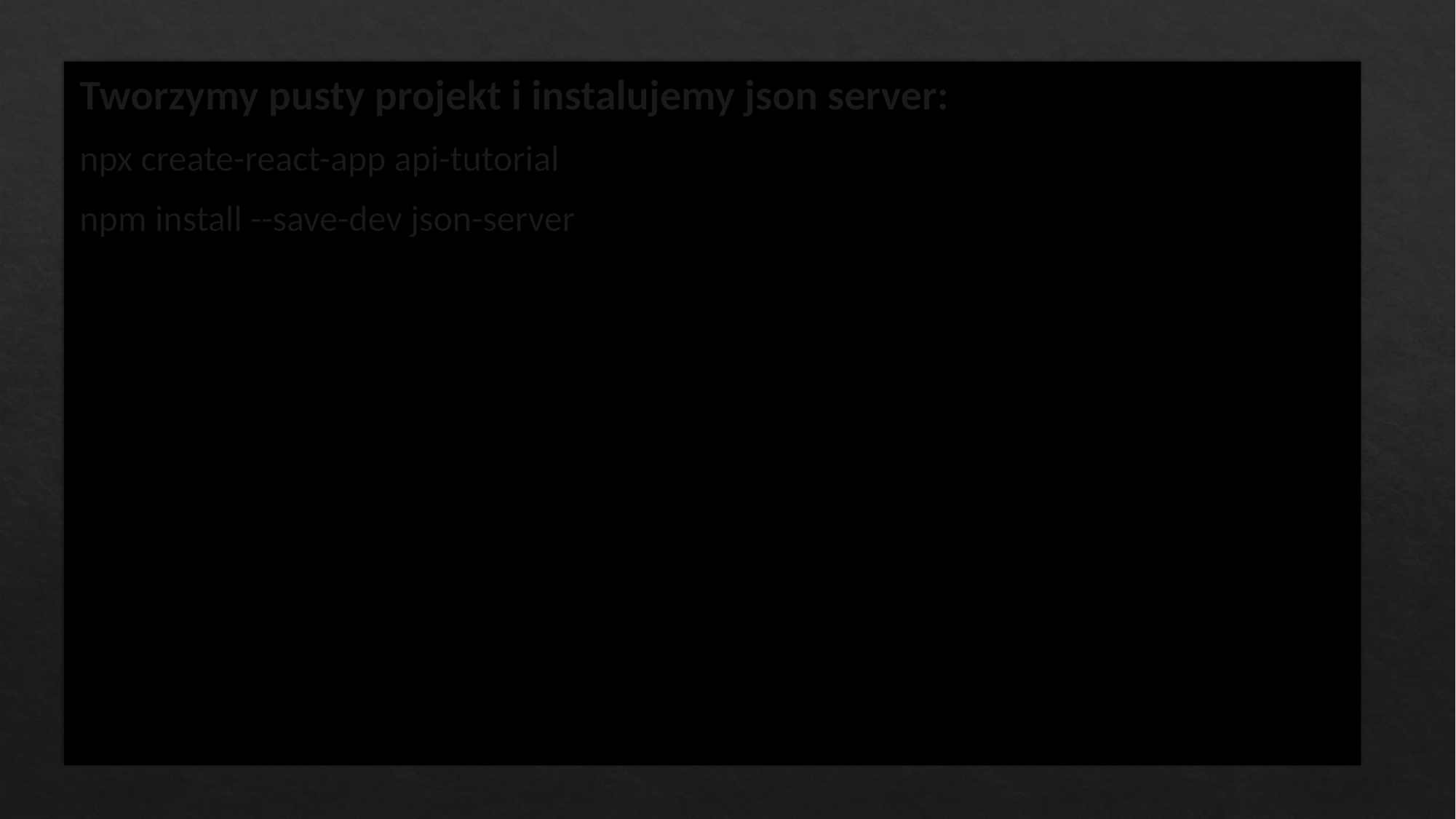

Tworzymy pusty projekt i instalujemy json server:
npx create-react-app api-tutorial
npm install --save-dev json-server